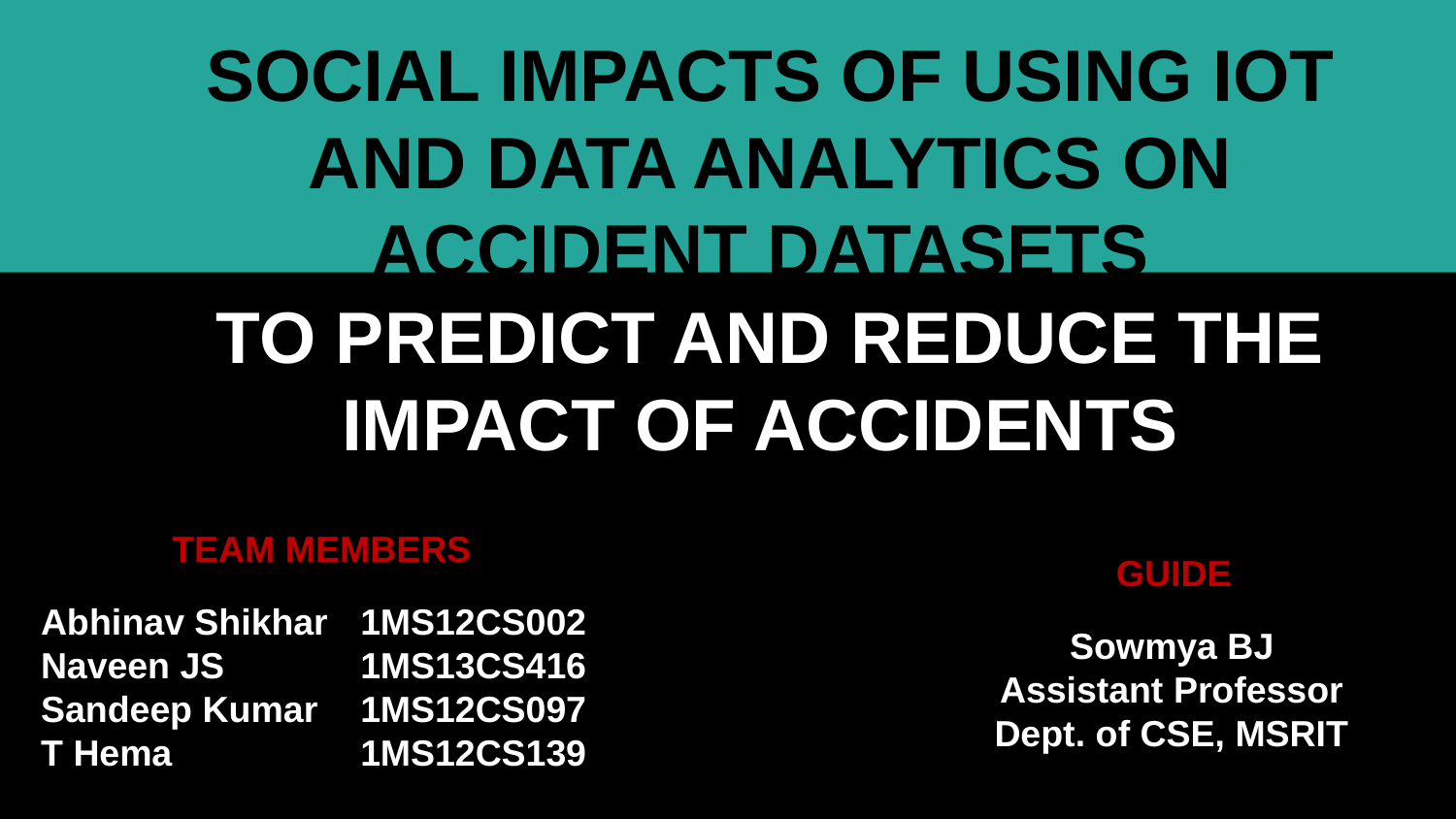

SOCIAL IMPACTS OF USING IOT AND DATA ANALYTICS ON ACCIDENT DATASETS
TO PREDICT AND REDUCE THE IMPACT OF ACCIDENTS

TEAM MEMBERS
GUIDE
Abhinav Shikhar
Naveen JS
Sandeep Kumar
T Hema
1MS12CS002
1MS13CS416
1MS12CS097
1MS12CS139
Sowmya BJ
Assistant Professor
Dept. of CSE, MSRIT